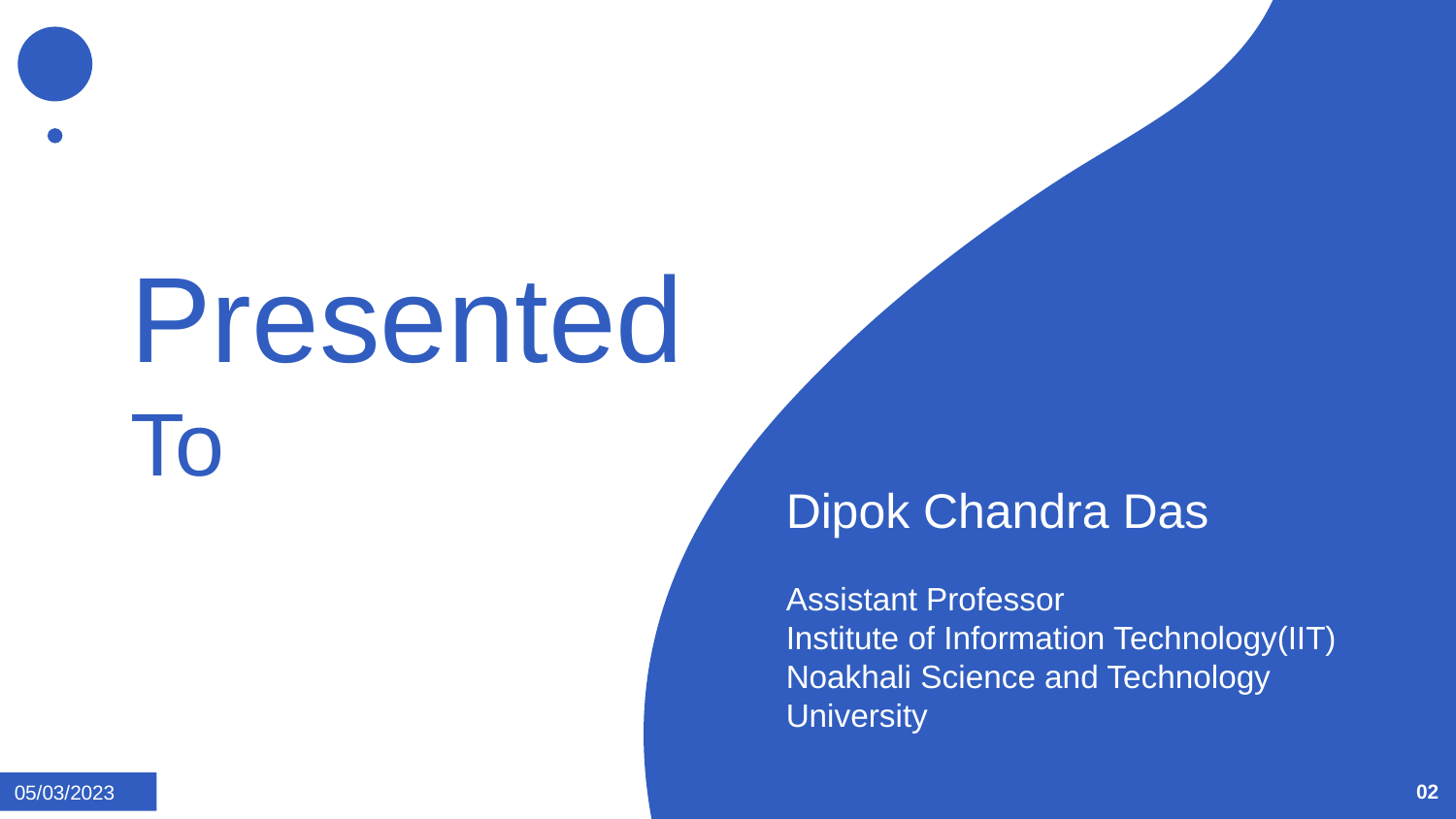

# Presented To
Dipok Chandra Das
Assistant Professor
Institute of Information Technology(IIT)
Noakhali Science and Technology University
02
05/03/2023